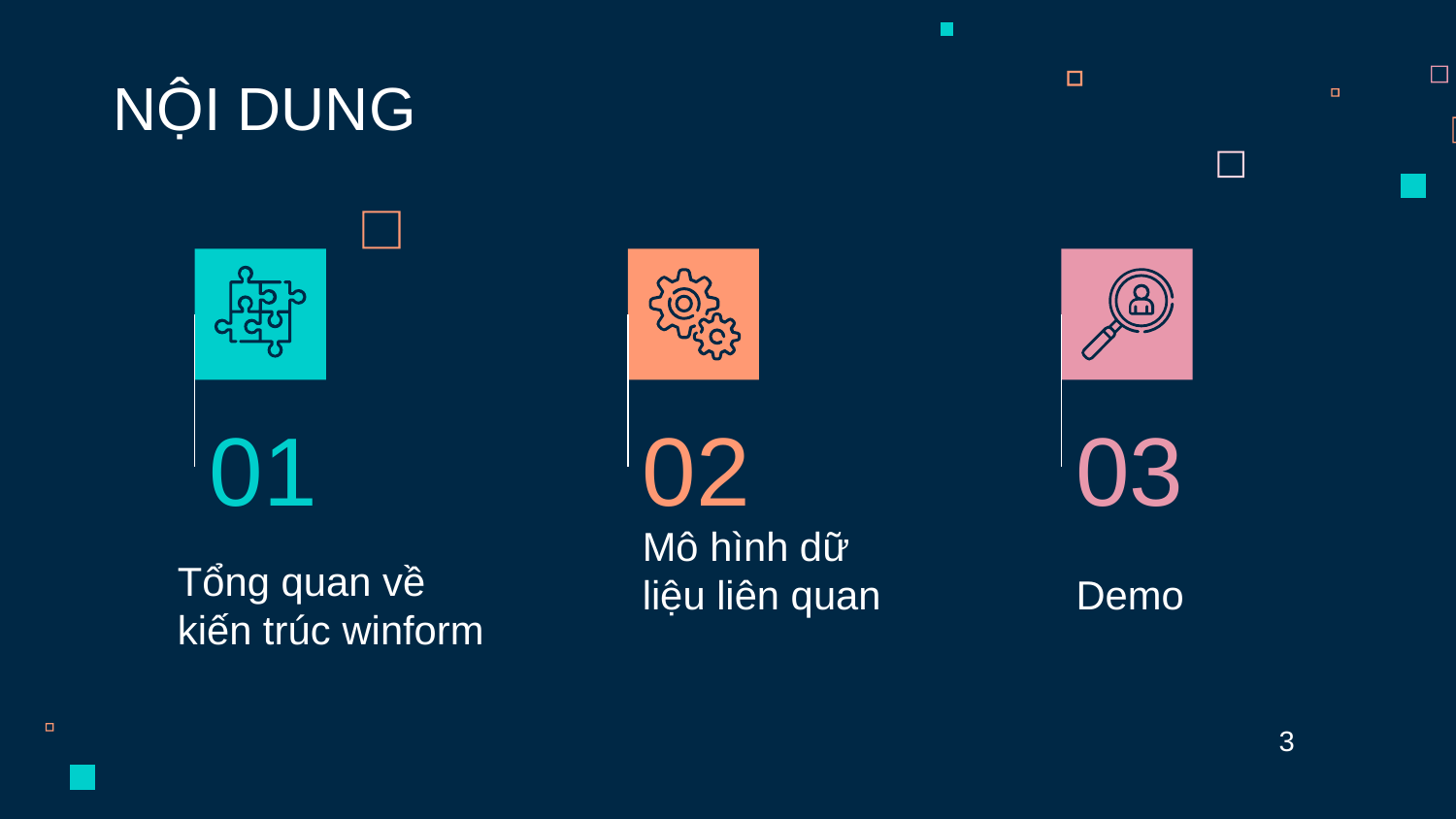

NỘI DUNG

01
02
03
Mô hình dữ liệu liên quan
Demo
# Tổng quan về kiến trúc winform
3